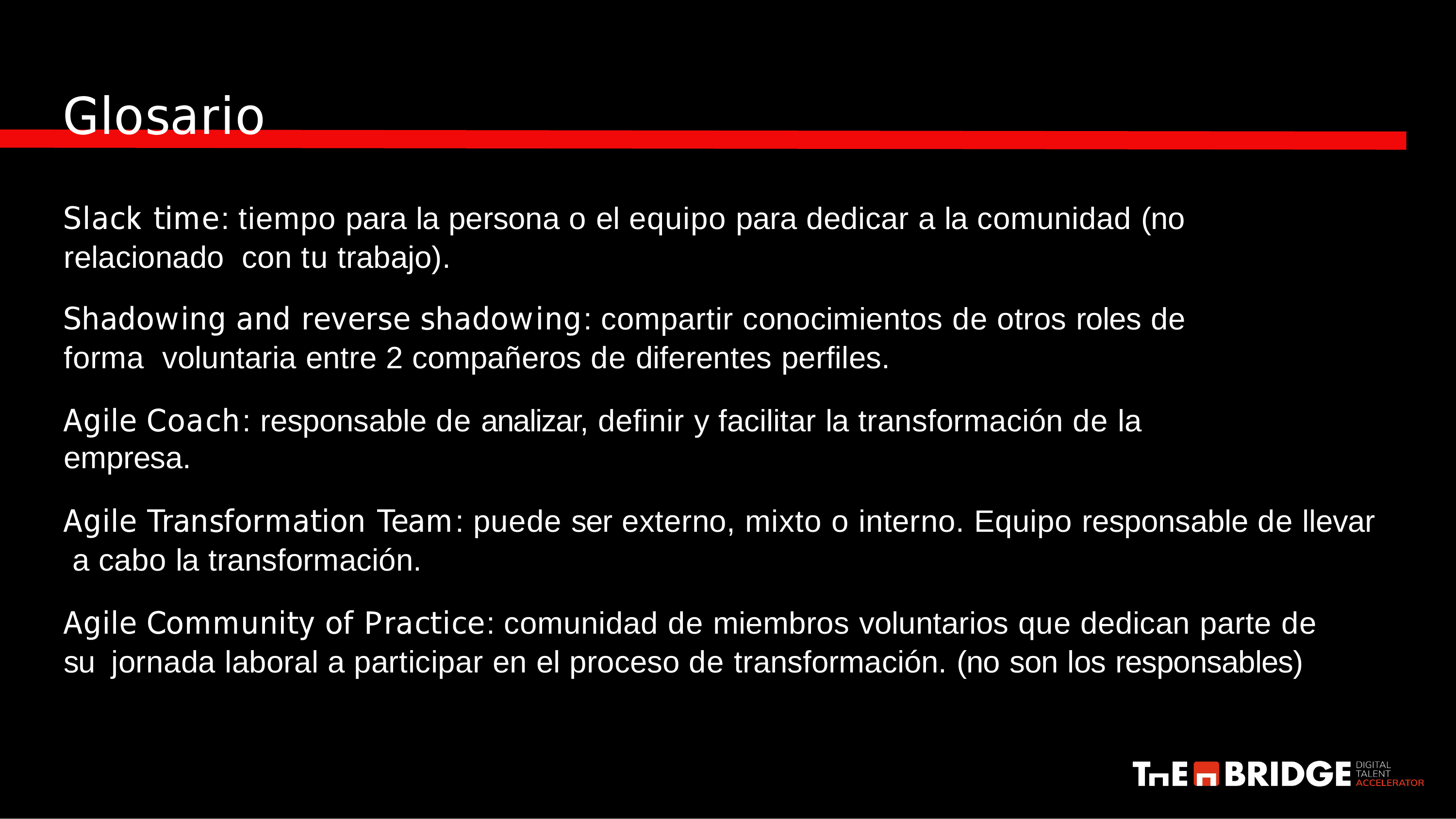

# Glosario
Slack time: tiempo para la persona o el equipo para dedicar a la comunidad (no relacionado  con tu trabajo).
Shadowing and reverse shadowing: compartir conocimientos de otros roles de forma  voluntaria entre 2 compañeros de diferentes perﬁles.
Agile Coach: responsable de analizar, deﬁnir y facilitar la transformación de la empresa.
Agile Transformation Team: puede ser externo, mixto o interno. Equipo responsable de llevar  a cabo la transformación.
Agile Community of Practice: comunidad de miembros voluntarios que dedican parte de su  jornada laboral a participar en el proceso de transformación. (no son los responsables)